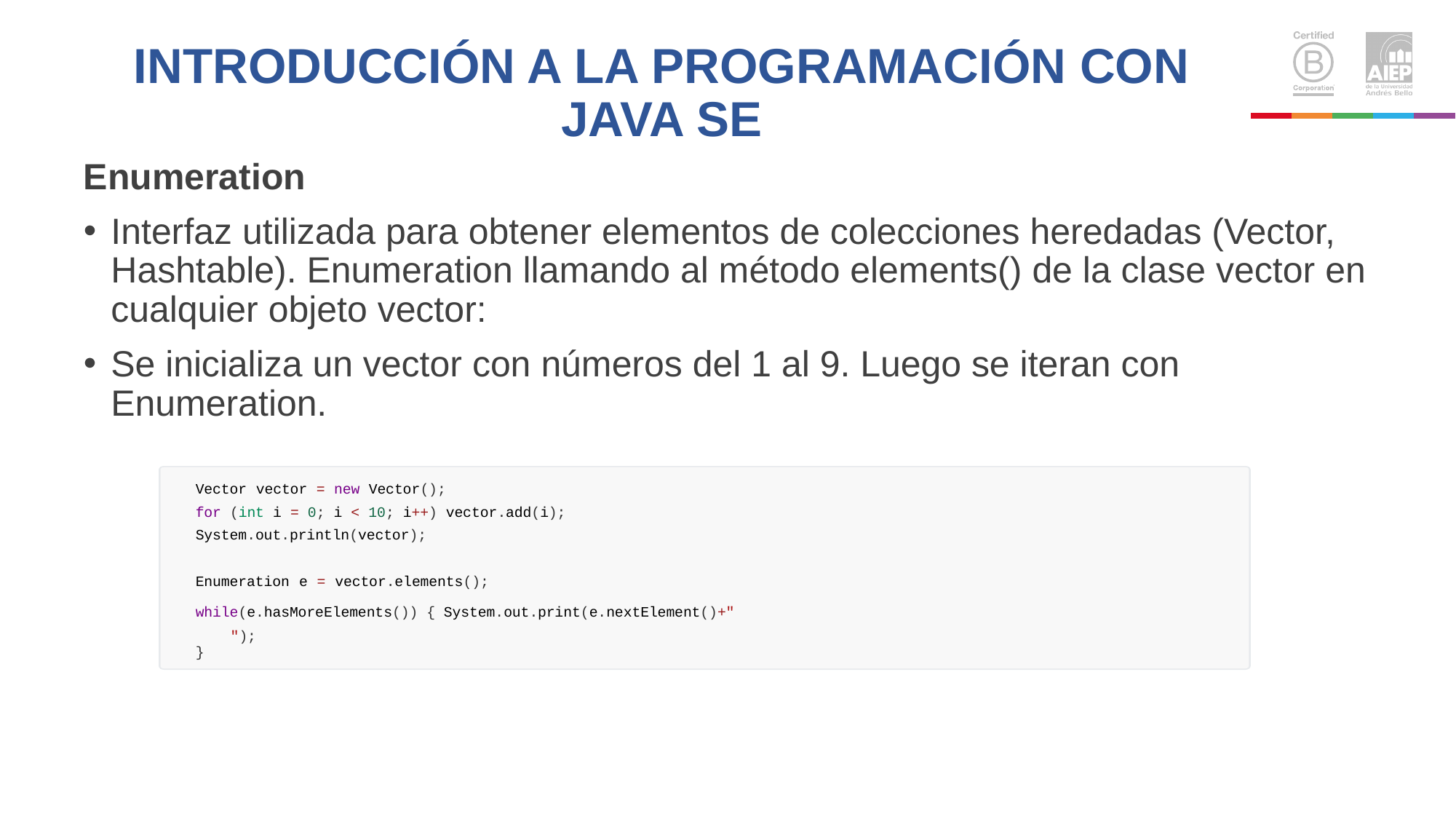

# INTRODUCCIÓN A LA PROGRAMACIÓN CON JAVA SE
Enumeration
Interfaz utilizada para obtener elementos de colecciones heredadas (Vector, Hashtable). Enumeration llamando al método elements() de la clase vector en cualquier objeto vector:
Se inicializa un vector con números del 1 al 9. Luego se iteran con Enumeration.

Vector vector = new Vector();
for (int i = 0; i < 10; i++) vector.add(i); System.out.println(vector);
Enumeration e = vector.elements();
while(e.hasMoreElements()) { System.out.print(e.nextElement()+" ");
}